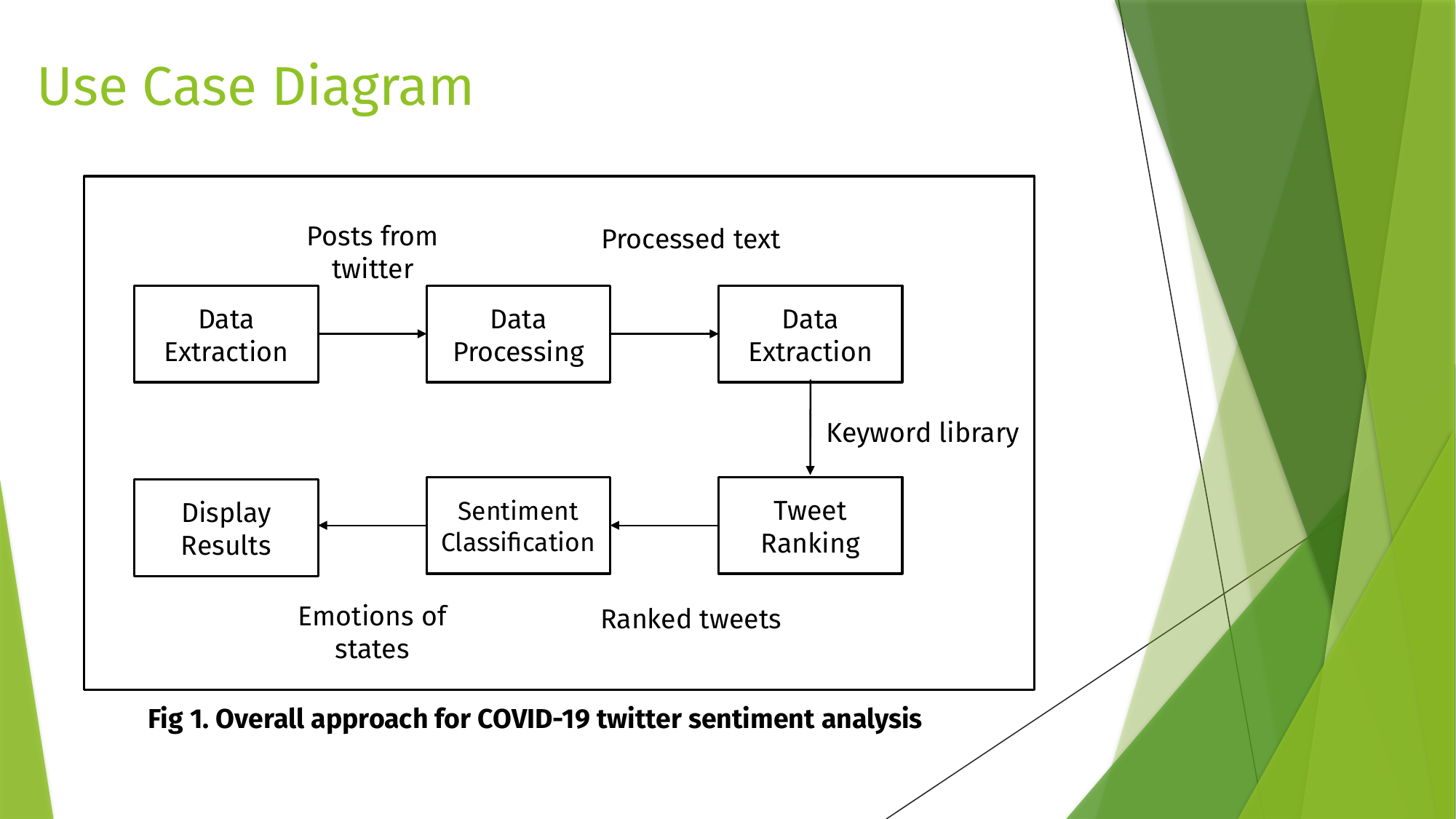

# Use Case Diagram

Posts from twitter
Processed text
Data Extraction
Data Extraction
Data Processing
Sentiment
Classification
Tweet
Ranking
Display Results
Keyword library
Emotions of states
Ranked tweets
Fig 1. Overall approach for COVID-19 twitter sentiment analysis